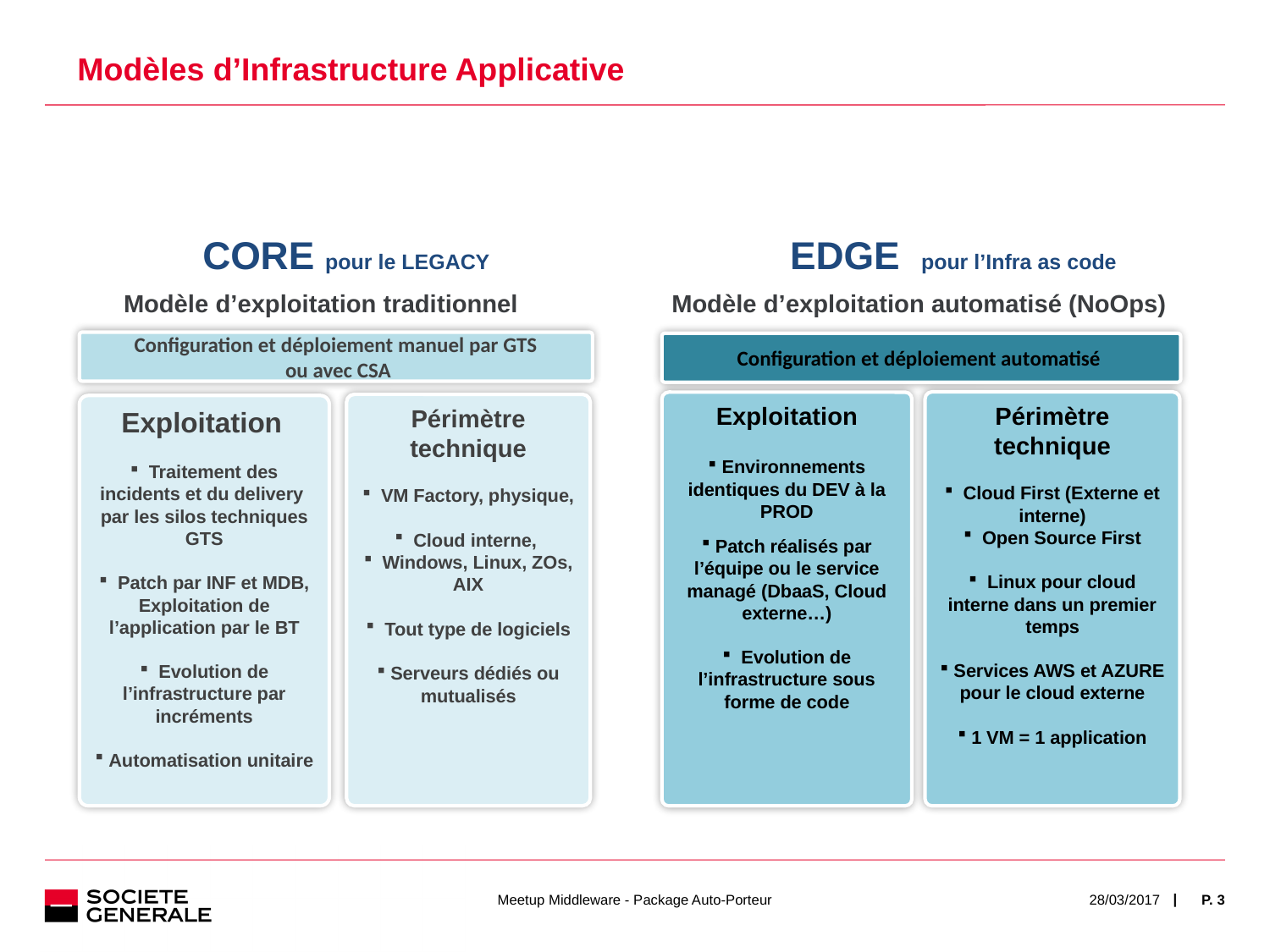

# Modèles d’Infrastructure Applicative
CORE pour le LEGACY
EDGE  pour l’Infra as code

Modèle d’exploitation traditionnel
Modèle d’exploitation automatisé (NoOps)
Configuration et déploiement manuel par GTS
 ou avec CSA
Configuration et déploiement automatisé
Périmètre technique

  Cloud First (Externe et interne)
  Open Source First

  Linux pour cloud interne dans un premier temps

 Services AWS et AZURE pour le cloud externe

 1 VM = 1 application
Exploitation

 Environnements identiques du DEV à la PROD

 Patch réalisés par l’équipe ou le service managé (DbaaS, Cloud externe…)

  Evolution de l’infrastructure sous forme de code

Périmètre technique

  VM Factory, physique,

  Cloud interne,
  Windows, Linux, ZOs, AIX

  Tout type de logiciels

 Serveurs dédiés ou mutualisés

Exploitation

  Traitement des incidents et du delivery  par les silos techniques GTS

  Patch par INF et MDB, Exploitation de l’application par le BT

  Evolution de l’infrastructure par incréments

 Automatisation unitaire
Meetup Middleware - Package Auto-Porteur
28/03/2017
P. 3